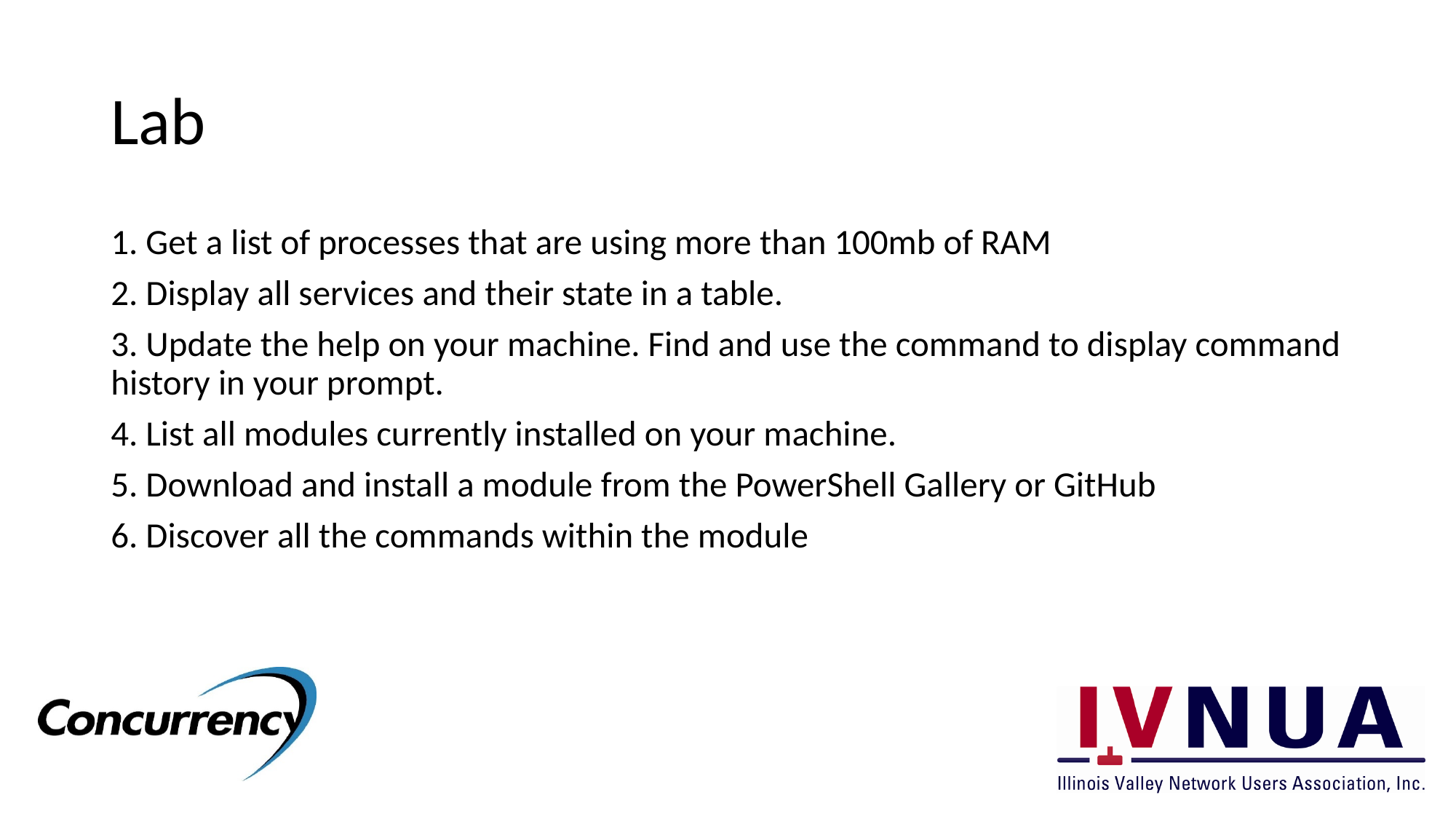

# Lab
1. Get a list of processes that are using more than 100mb of RAM
2. Display all services and their state in a table.
3. Update the help on your machine. Find and use the command to display command history in your prompt.
4. List all modules currently installed on your machine.
5. Download and install a module from the PowerShell Gallery or GitHub
6. Discover all the commands within the module